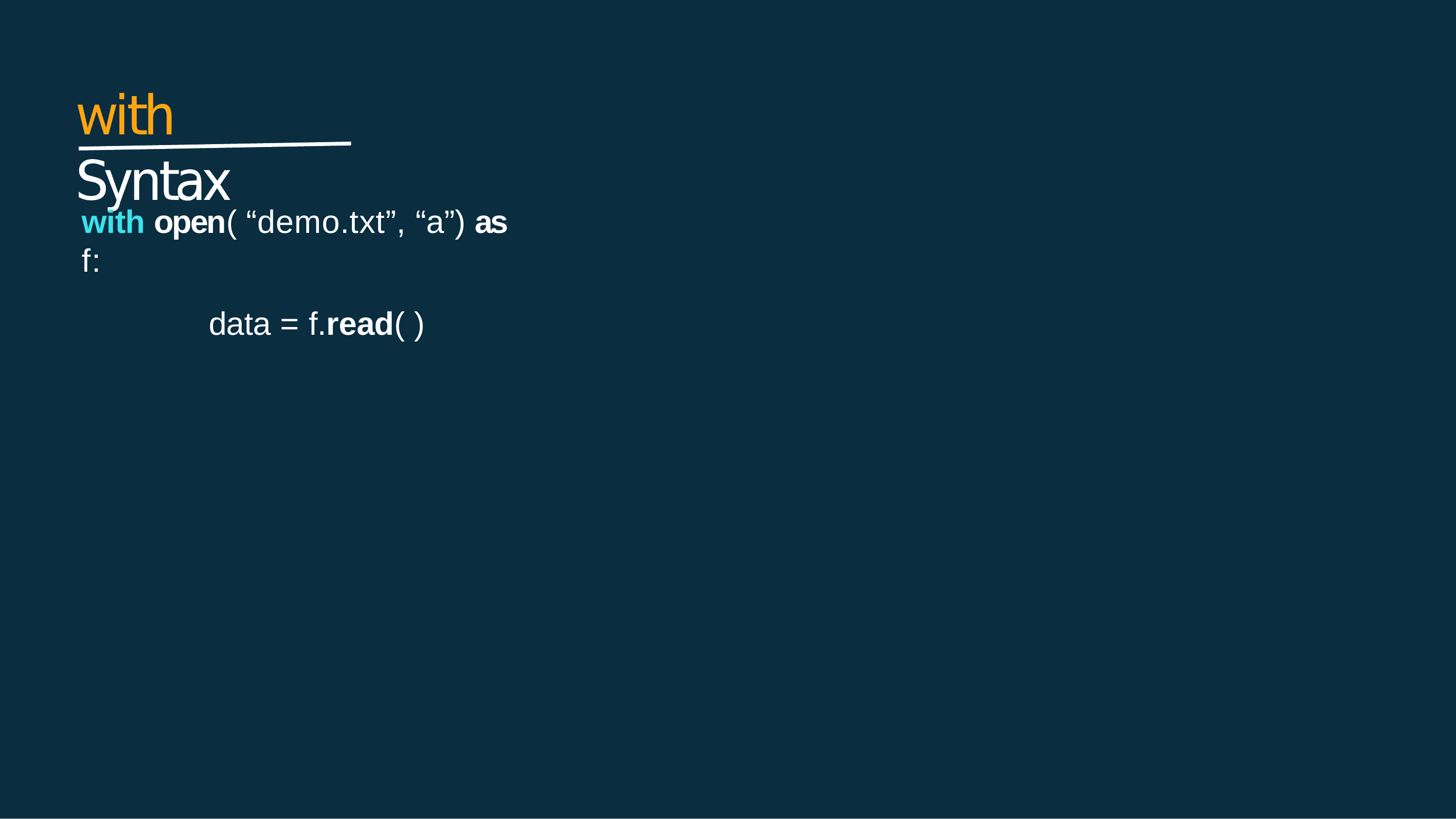

# with Syntax

with open( “demo.txt”, “a”) as f:
data = f.read( )